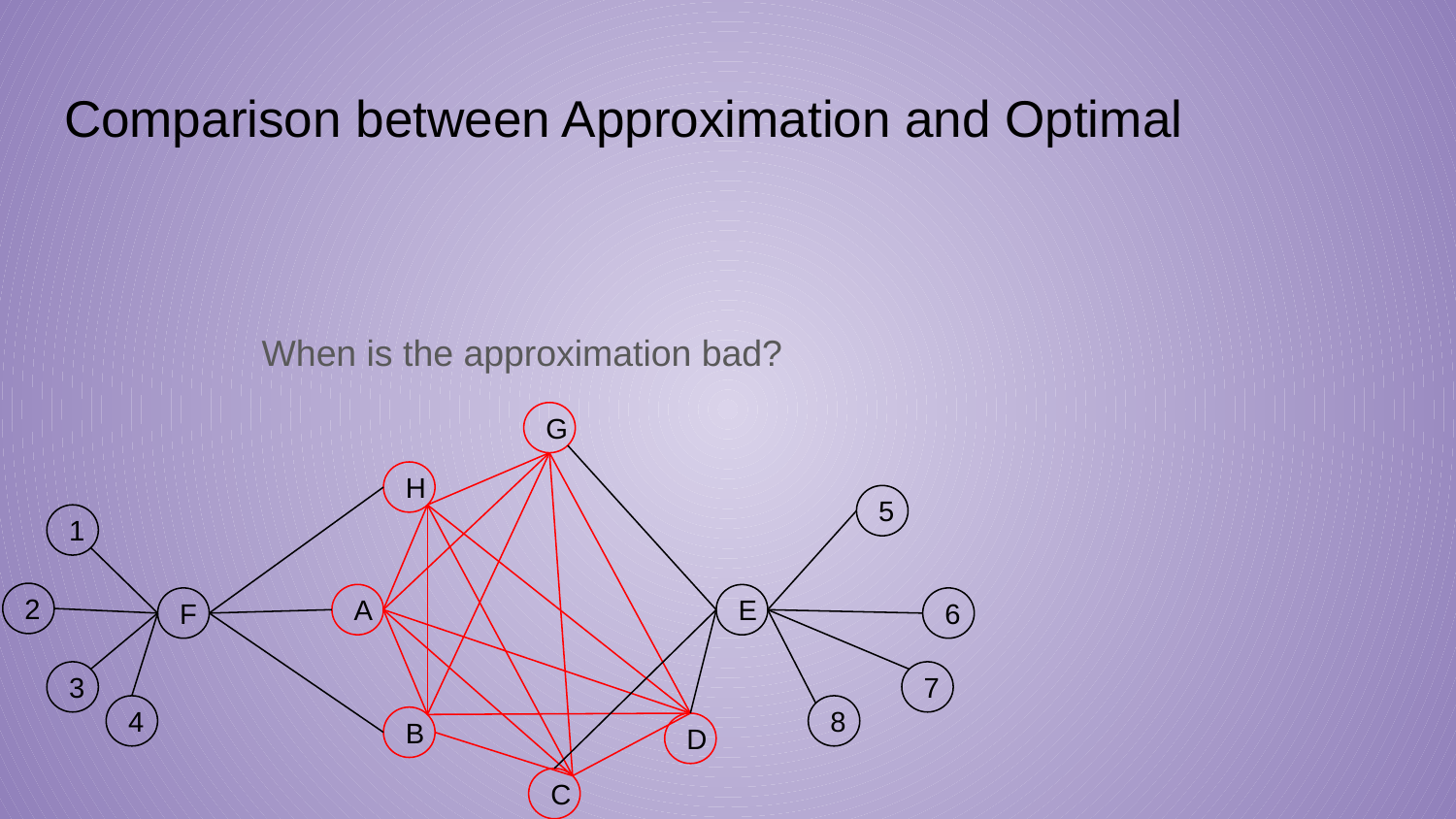

# Comparison between Approximation and Optimal
When is the approximation bad?
G
H
5
1
2
A
E
F
6
3
7
4
8
B
D
C